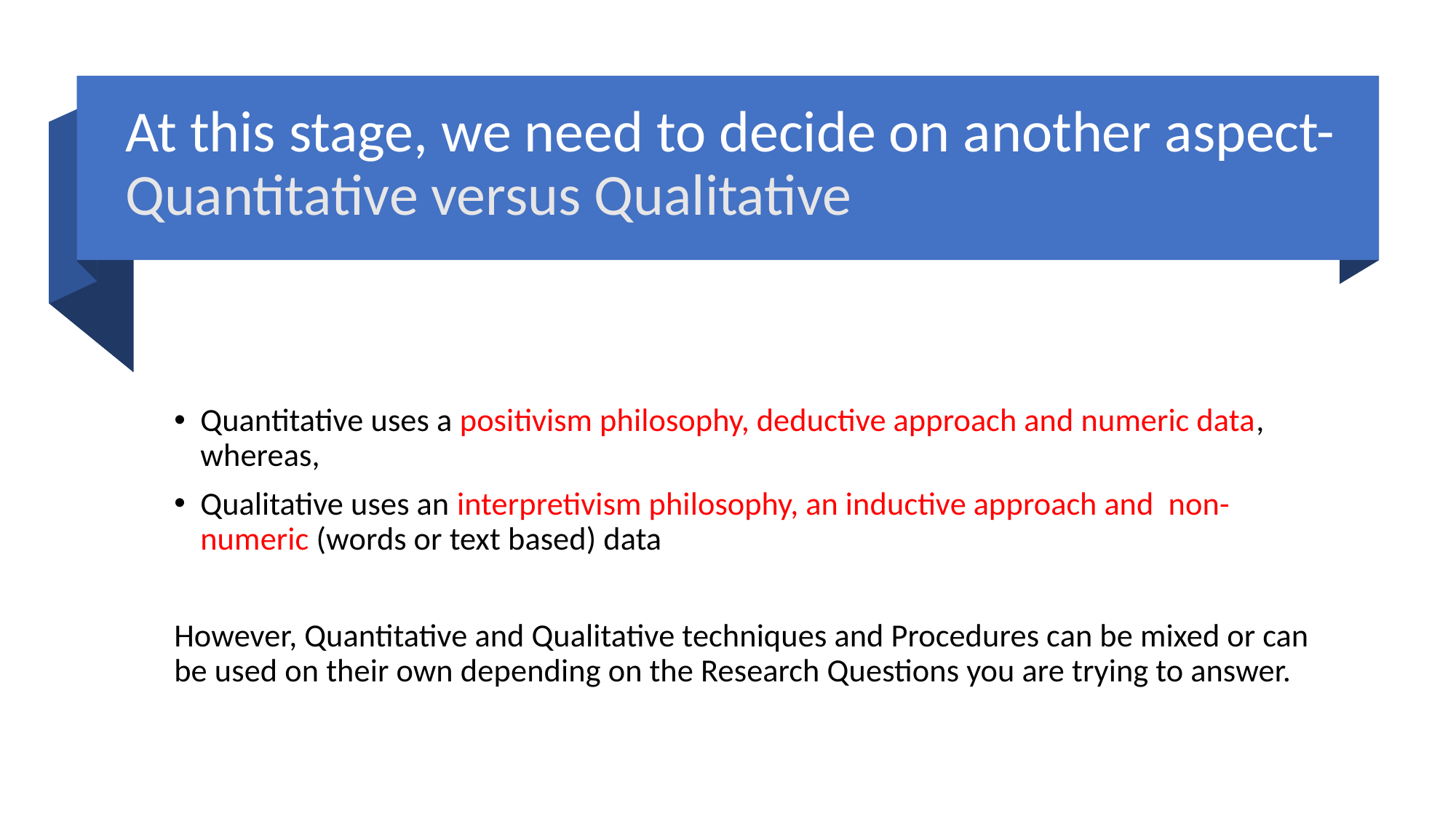

# At this stage, we need to decide on another aspect- Quantitative versus Qualitative

Quantitative uses a positivism philosophy, deductive approach and numeric data, whereas,
Qualitative uses an interpretivism philosophy, an inductive approach and  non-numeric (words or text based) data

However, Quantitative and Qualitative techniques and Procedures can be mixed or can be used on their own depending on the Research Questions you are trying to answer.